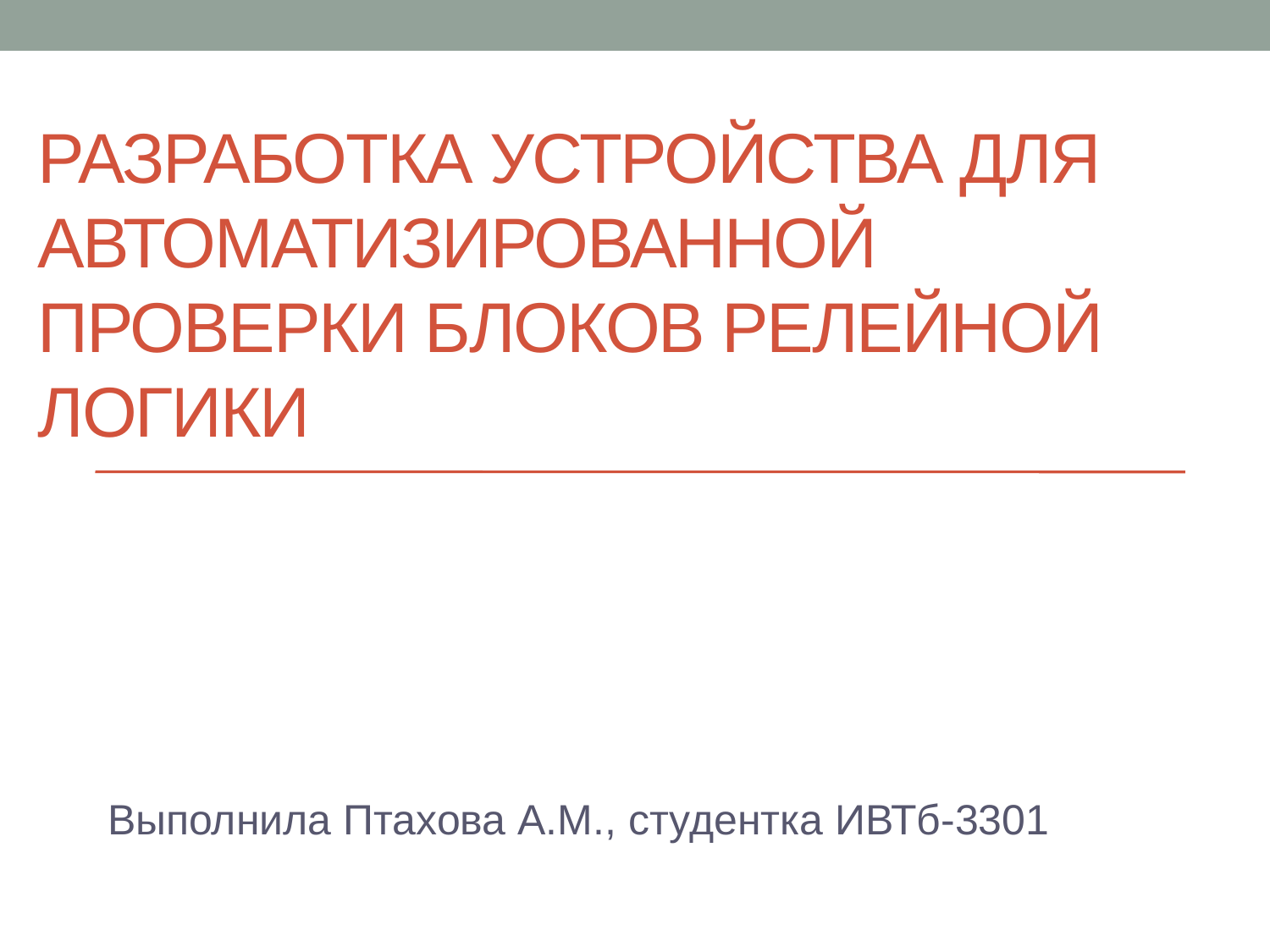

# Разработка устройства для автоматизированной проверки блоков релейной логики
Выполнила Птахова А.М., студентка ИВТб-3301